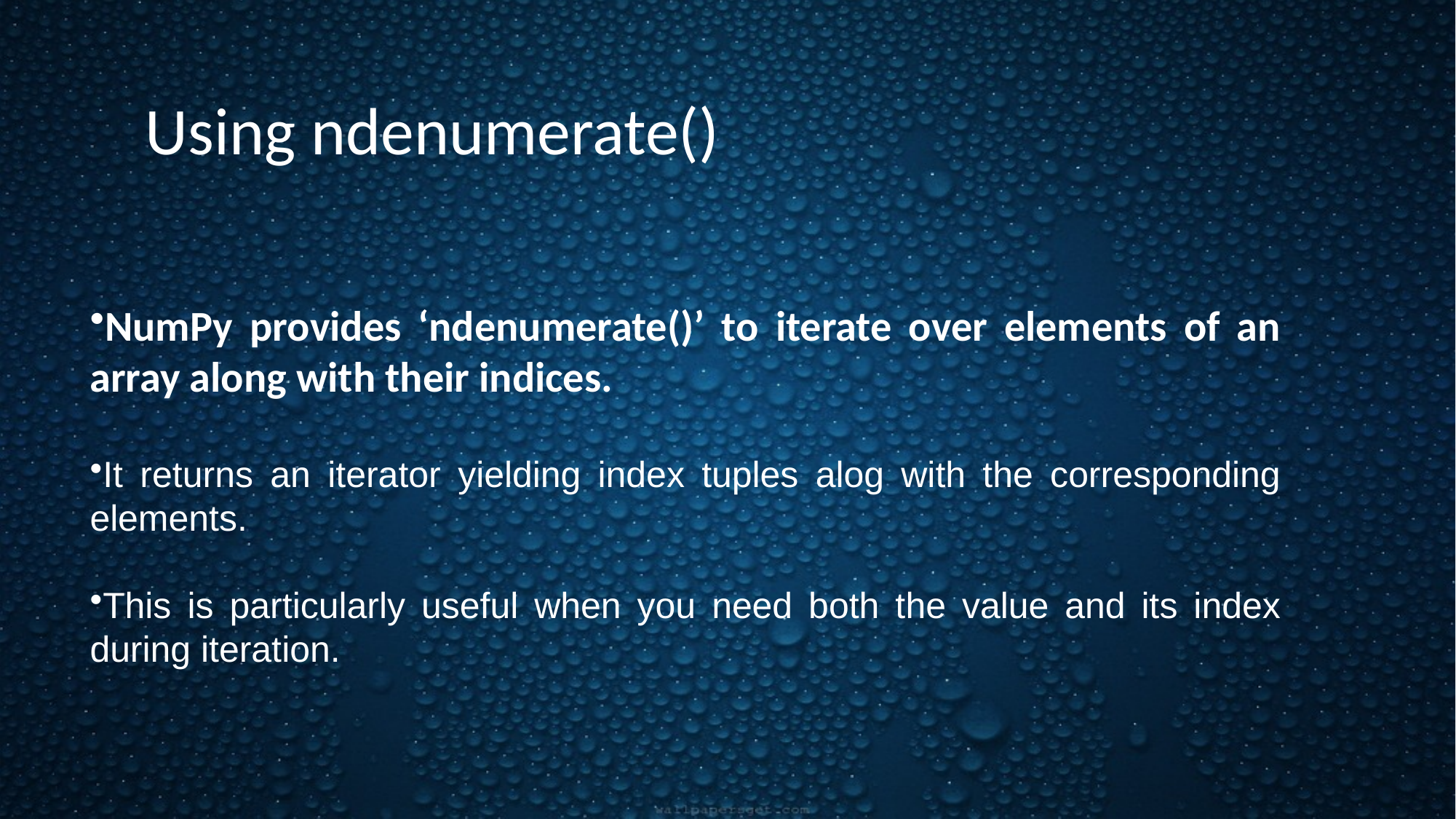

# Using ndenumerate()

NumPy provides ‘ndenumerate()’ to iterate over elements of an array along with their indices.

It returns an iterator yielding index tuples alog with the corresponding elements.

This is particularly useful when you need both the value and its index during iteration.